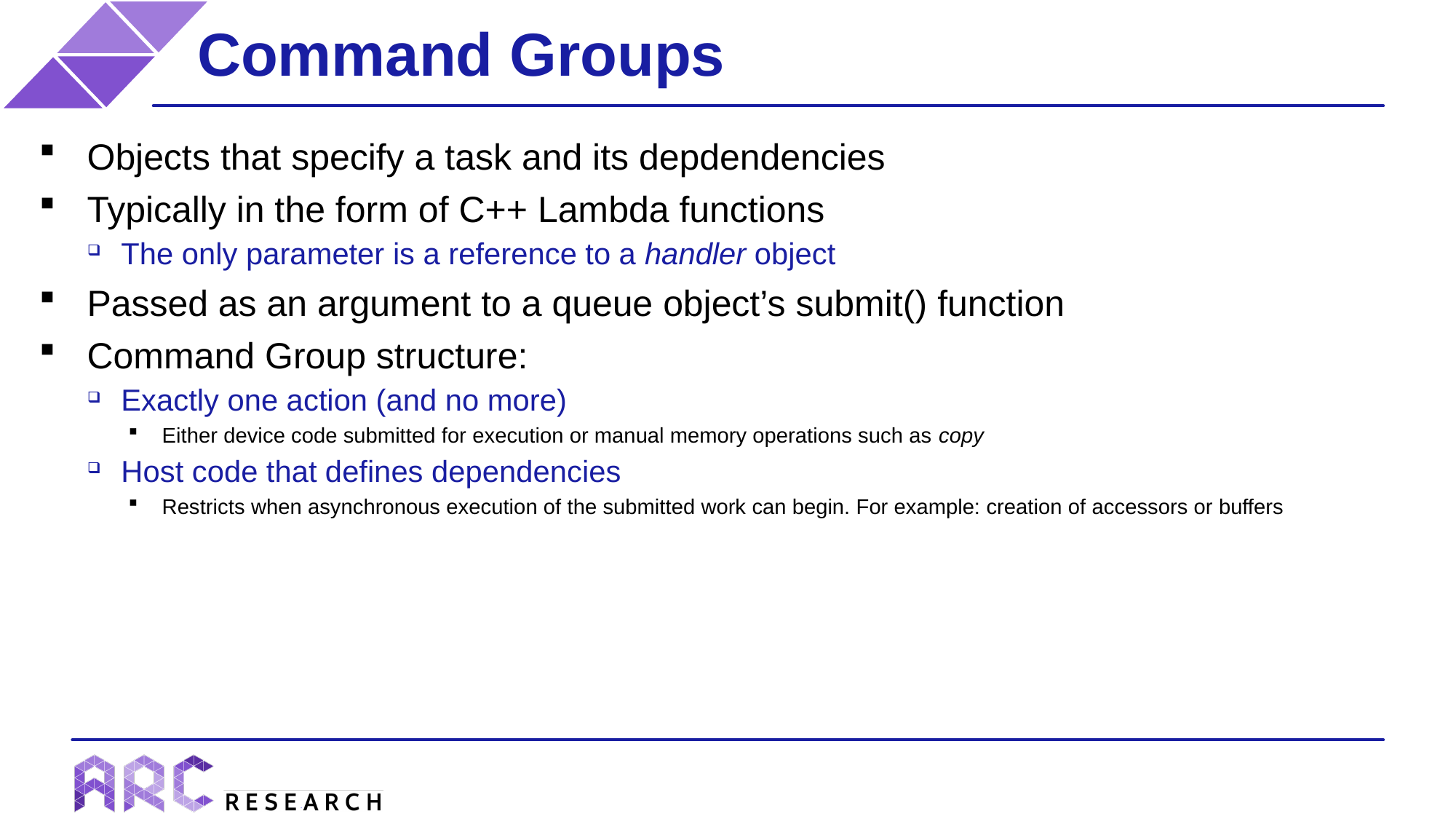

# Command Groups
Objects that specify a task and its depdendencies
Typically in the form of C++ Lambda functions
The only parameter is a reference to a handler object
Passed as an argument to a queue object’s submit() function
Command Group structure:
Exactly one action (and no more)
Either device code submitted for execution or manual memory operations such as copy
Host code that defines dependencies
Restricts when asynchronous execution of the submitted work can begin. For example: creation of accessors or buffers